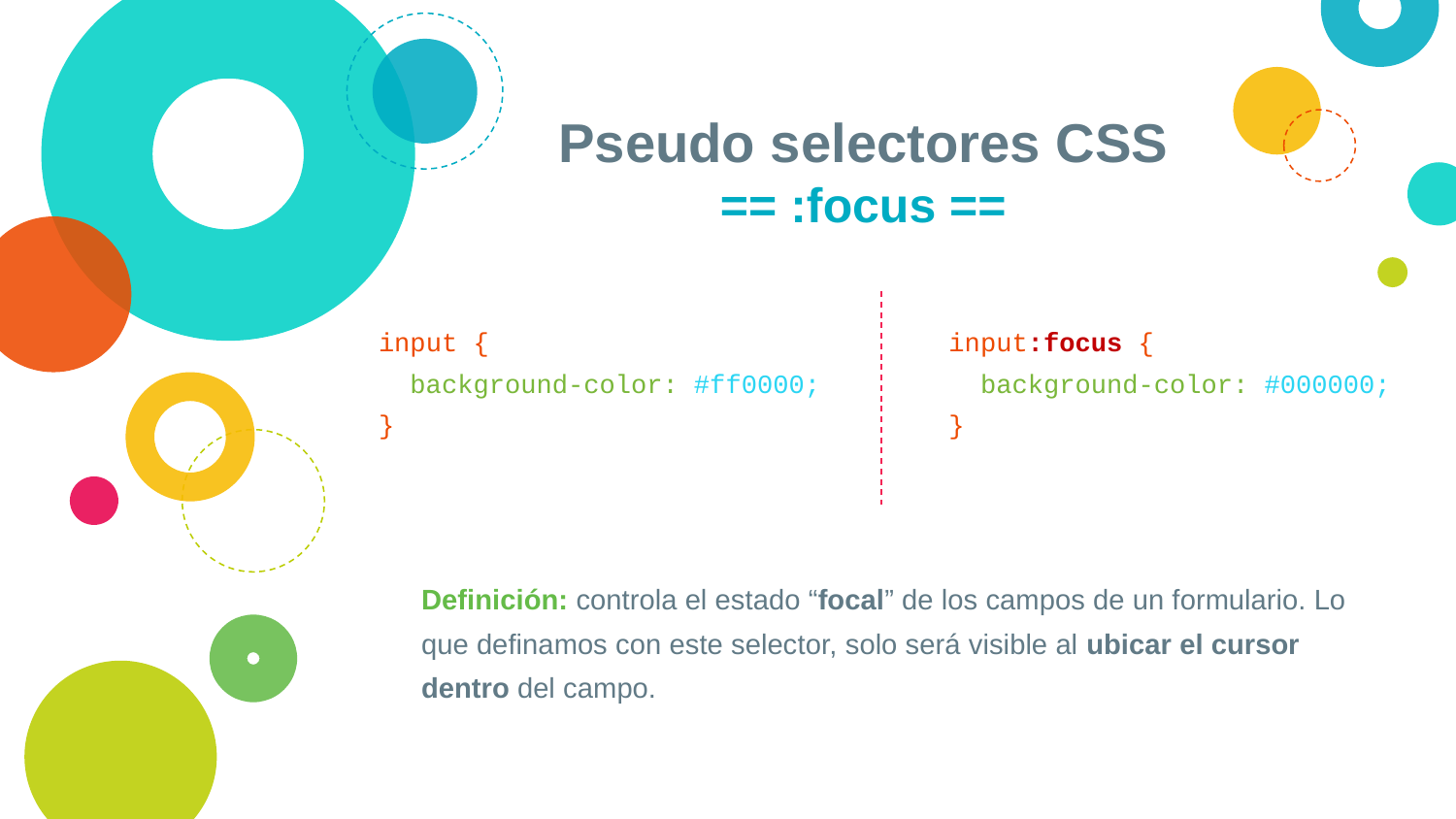

# Pseudo selectores CSS
== :focus ==
input {
  background-color: #ff0000;
}
input:focus {
  background-color: #000000;
}
Definición: controla el estado “focal” de los campos de un formulario. Lo que definamos con este selector, solo será visible al ubicar el cursor dentro del campo.